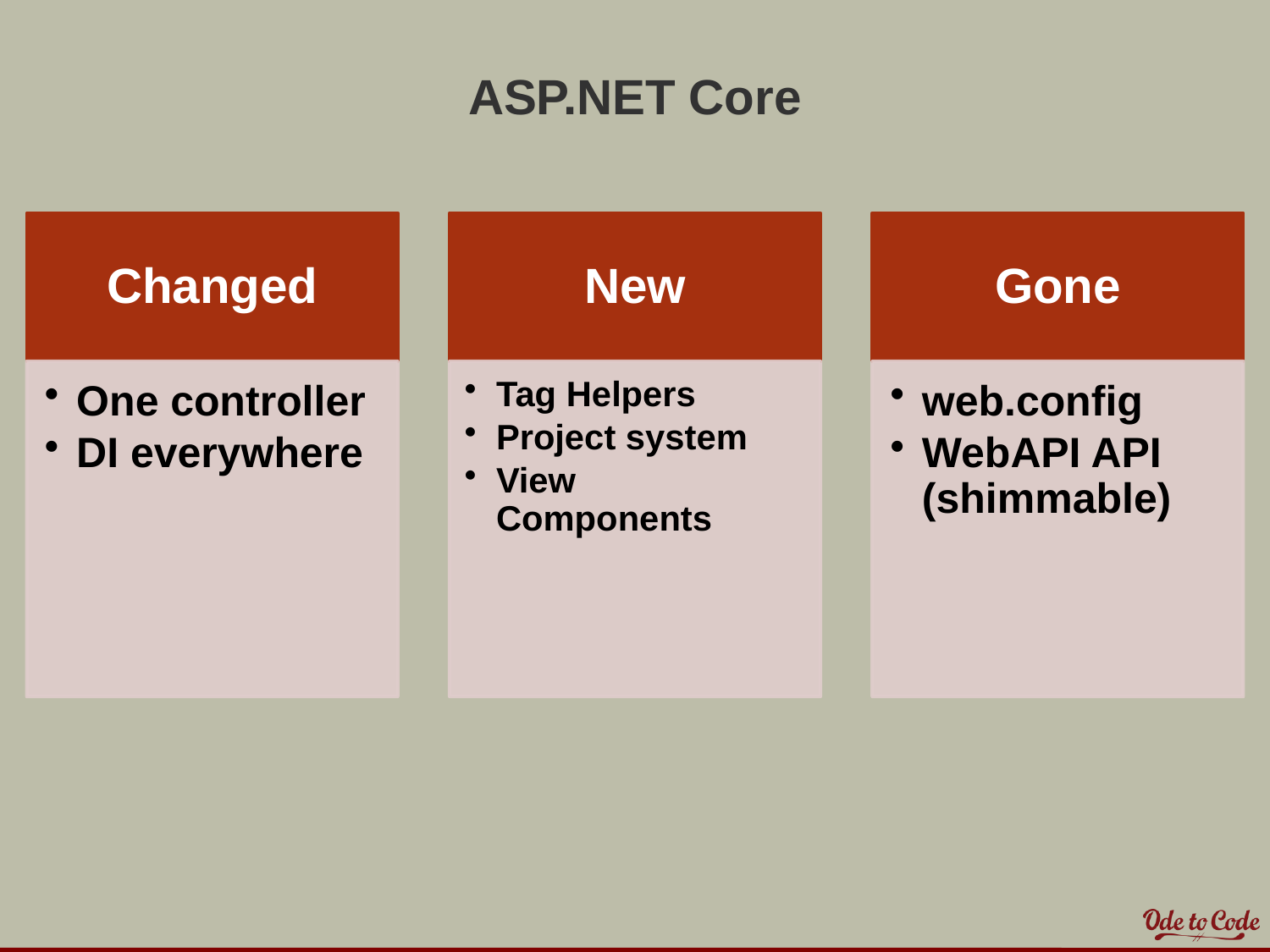

# ASP.NET Core
Changed
One controller
DI everywhere

New
Tag Helpers
Project system
View Components
Gone
web.config
WebAPI API (shimmable)